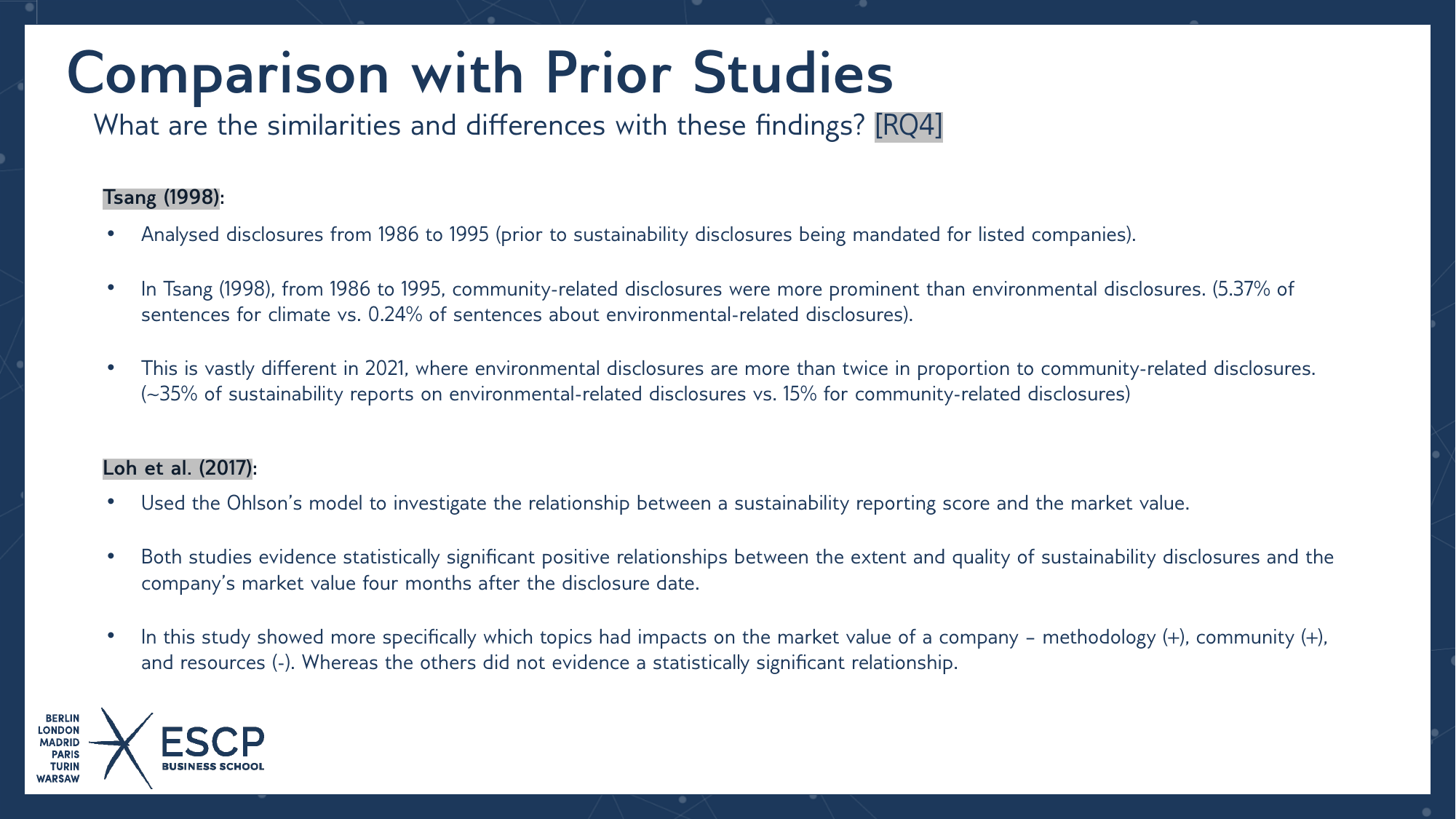

# Comparison with Prior Studies
What are the similarities and differences with these findings? [RQ4]
Tsang (1998):
Analysed disclosures from 1986 to 1995 (prior to sustainability disclosures being mandated for listed companies).
In Tsang (1998), from 1986 to 1995, community-related disclosures were more prominent than environmental disclosures. (5.37% of sentences for climate vs. 0.24% of sentences about environmental-related disclosures).
This is vastly different in 2021, where environmental disclosures are more than twice in proportion to community-related disclosures. (~35% of sustainability reports on environmental-related disclosures vs. 15% for community-related disclosures)

Loh et al. (2017):
Used the Ohlson’s model to investigate the relationship between a sustainability reporting score and the market value.
Both studies evidence statistically significant positive relationships between the extent and quality of sustainability disclosures and the company’s market value four months after the disclosure date.
In this study showed more specifically which topics had impacts on the market value of a company – methodology (+), community (+), and resources (-). Whereas the others did not evidence a statistically significant relationship.